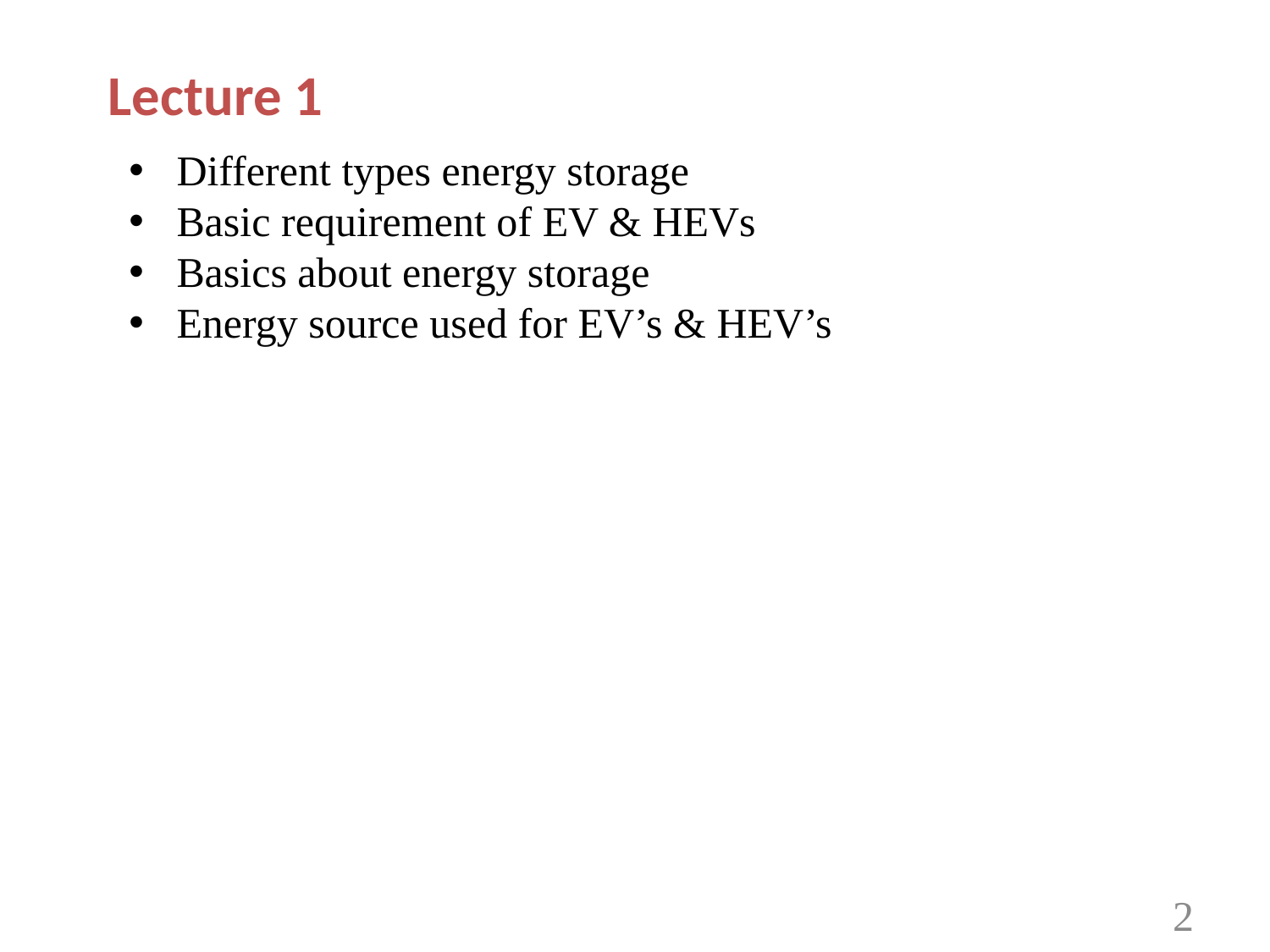

# Lecture 1
Different types energy storage
Basic requirement of EV & HEVs
Basics about energy storage
Energy source used for EV’s & HEV’s

2